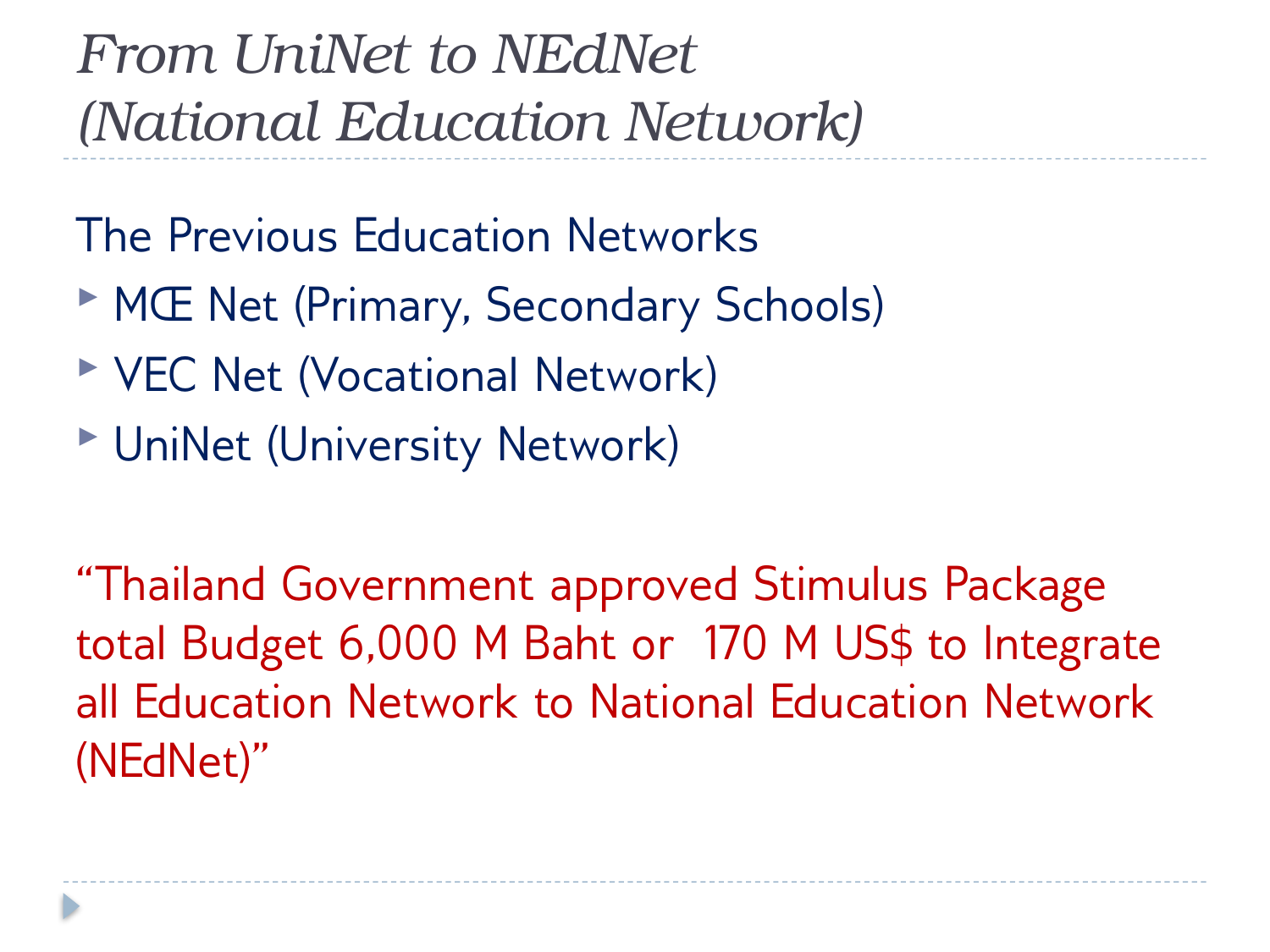

# From UniNet to NEdNet (National Education Network)
The Previous Education Networks
MOE Net (Primary, Secondary Schools)
VEC Net (Vocational Network)
UniNet (University Network)

“Thailand Government approved Stimulus Package total Budget 6,000 M Baht or  170 M US$ to Integrate all Education Network to National Education Network (NEdNet)”